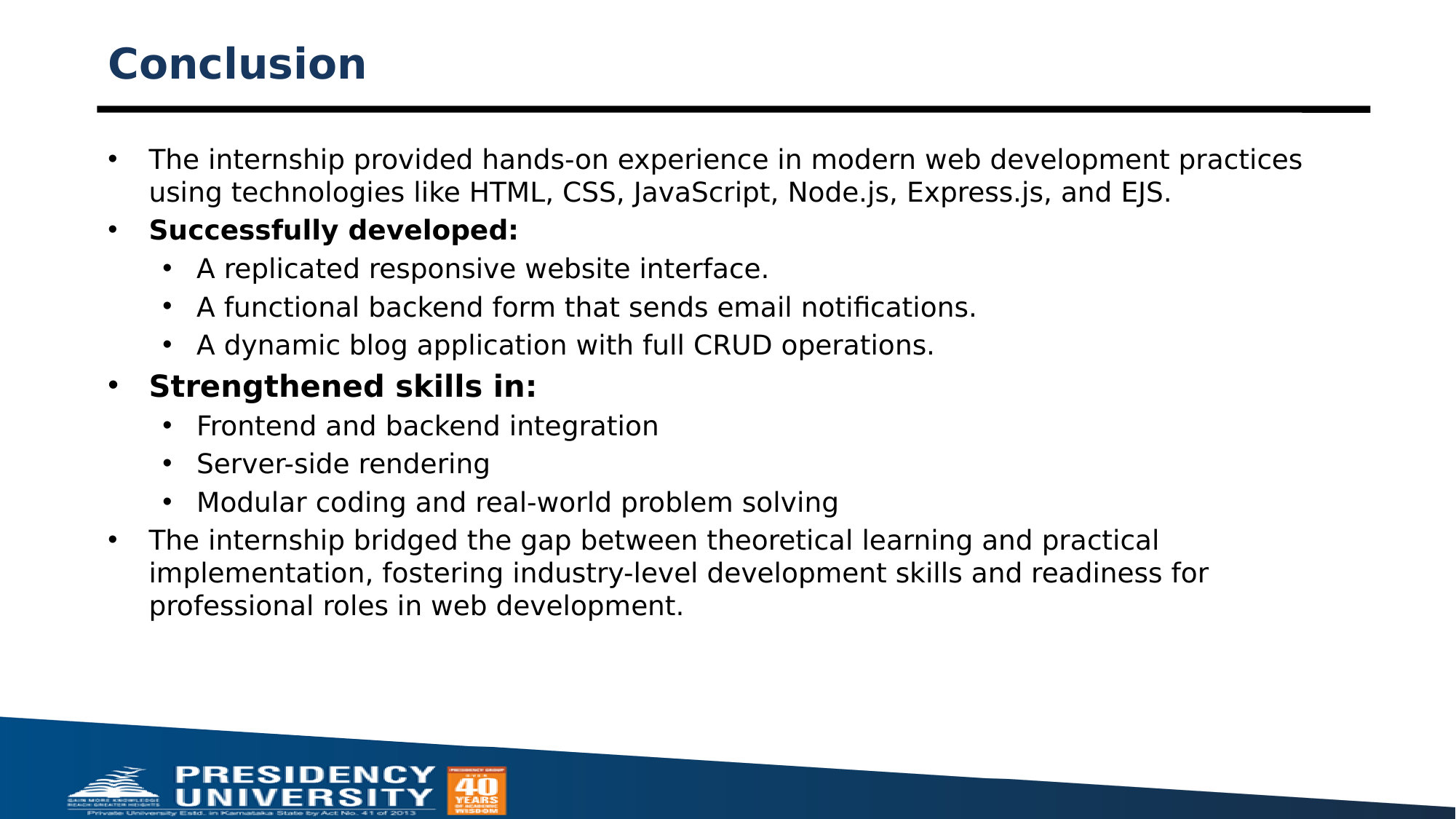

# Conclusion
The internship provided hands-on experience in modern web development practices using technologies like HTML, CSS, JavaScript, Node.js, Express.js, and EJS.
Successfully developed:
A replicated responsive website interface.
A functional backend form that sends email notifications.
A dynamic blog application with full CRUD operations.
Strengthened skills in:
Frontend and backend integration
Server-side rendering
Modular coding and real-world problem solving
The internship bridged the gap between theoretical learning and practical implementation, fostering industry-level development skills and readiness for professional roles in web development.